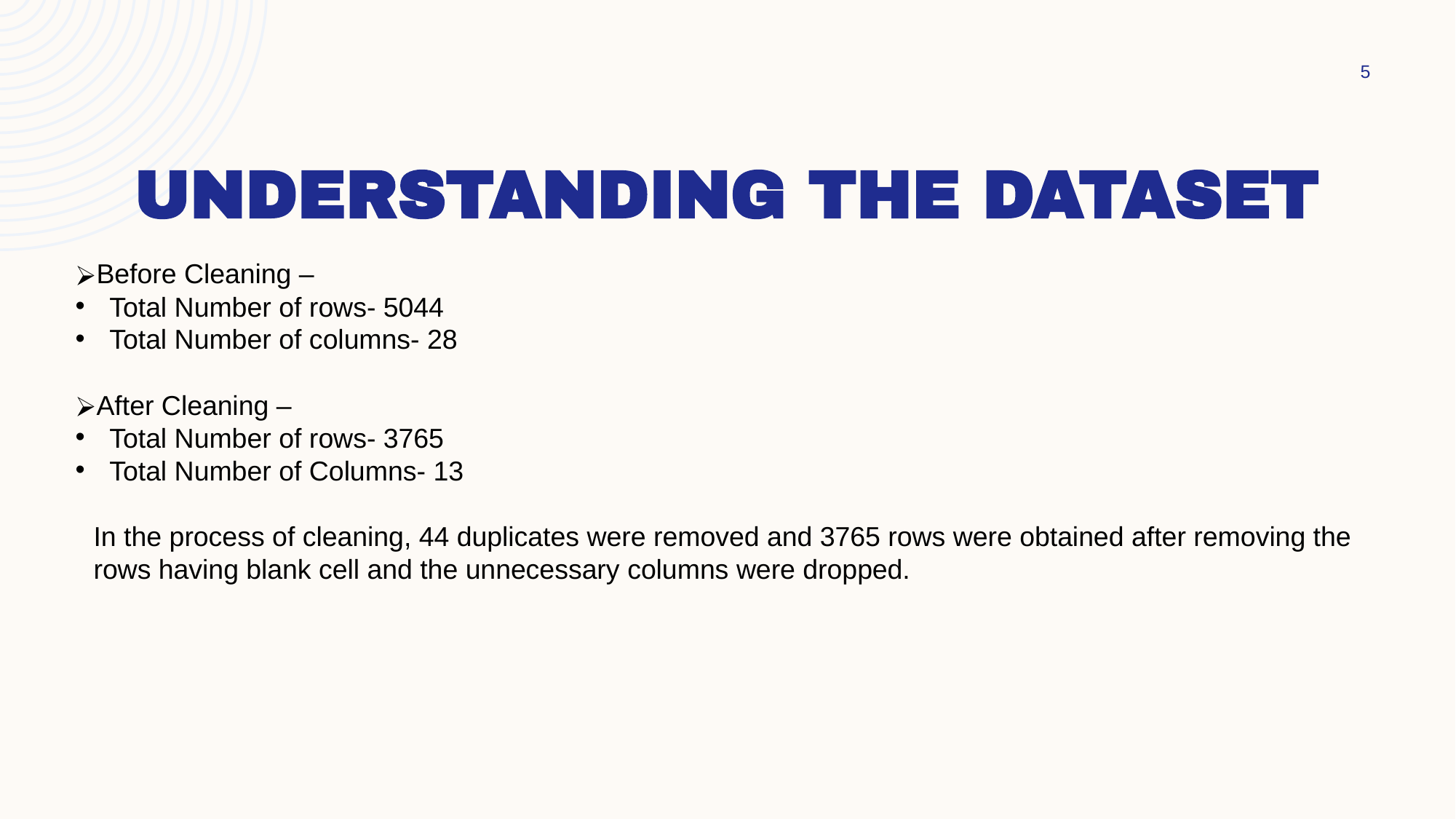

5
# Understanding the dataset
Before Cleaning –
Total Number of rows- 5044
Total Number of columns- 28

After Cleaning –
Total Number of rows- 3765
Total Number of Columns- 13

In the process of cleaning, 44 duplicates were removed and 3765 rows were obtained after removing the rows having blank cell and the unnecessary columns were dropped.